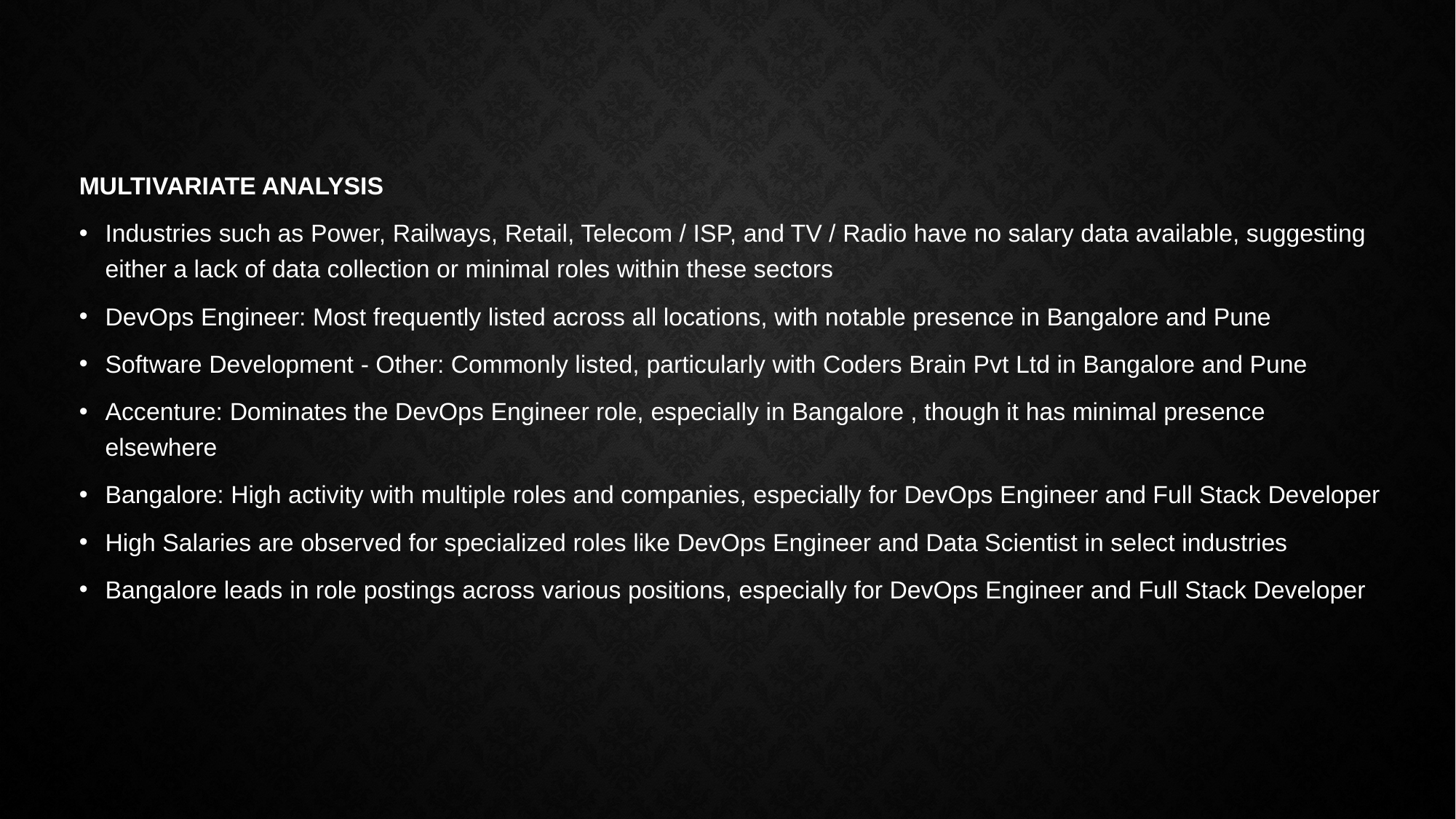

MULTIVARIATE ANALYSIS
Industries such as Power, Railways, Retail, Telecom / ISP, and TV / Radio have no salary data available, suggesting either a lack of data collection or minimal roles within these sectors
DevOps Engineer: Most frequently listed across all locations, with notable presence in Bangalore and Pune
Software Development - Other: Commonly listed, particularly with Coders Brain Pvt Ltd in Bangalore and Pune
Accenture: Dominates the DevOps Engineer role, especially in Bangalore , though it has minimal presence elsewhere
Bangalore: High activity with multiple roles and companies, especially for DevOps Engineer and Full Stack Developer
High Salaries are observed for specialized roles like DevOps Engineer and Data Scientist in select industries
Bangalore leads in role postings across various positions, especially for DevOps Engineer and Full Stack Developer